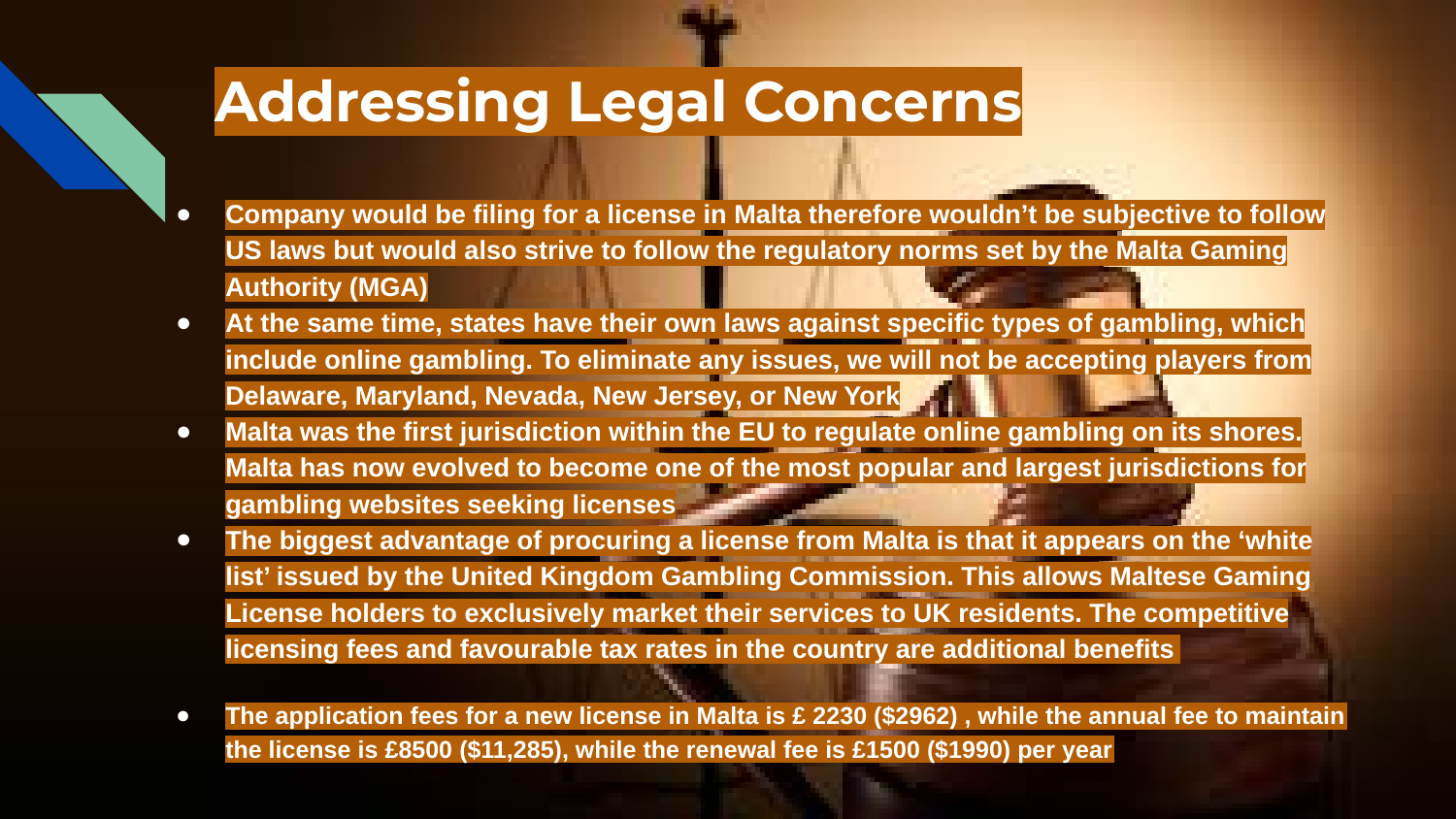

# Addressing Legal Concerns
Company would be filing for a license in Malta therefore wouldn’t be subjective to follow US laws but would also strive to follow the regulatory norms set by the Malta Gaming Authority (MGA)
At the same time, states have their own laws against specific types of gambling, which include online gambling. To eliminate any issues, we will not be accepting players from Delaware, Maryland, Nevada, New Jersey, or New York
Malta was the first jurisdiction within the EU to regulate online gambling on its shores. Malta has now evolved to become one of the most popular and largest jurisdictions for gambling websites seeking licenses
The biggest advantage of procuring a license from Malta is that it appears on the ‘white list’ issued by the United Kingdom Gambling Commission. This allows Maltese Gaming License holders to exclusively market their services to UK residents. The competitive licensing fees and favourable tax rates in the country are additional benefits
The application fees for a new license in Malta is £ 2230 ($2962) , while the annual fee to maintain the license is £8500 ($11,285), while the renewal fee is £1500 ($1990) per year